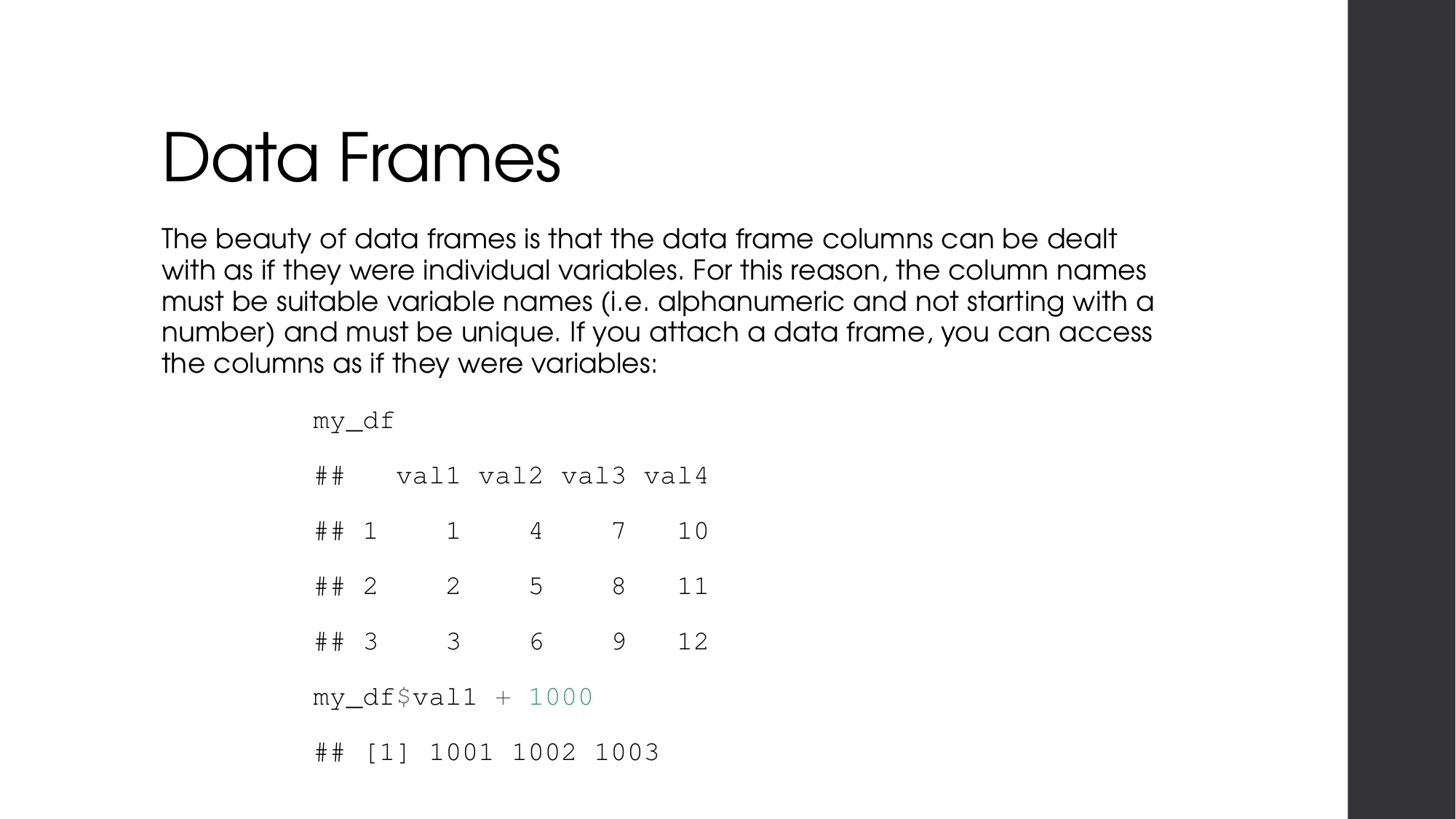

# Data Frames
The beauty of data frames is that the data frame columns can be dealt with as if they were individual variables. For this reason, the column names must be suitable variable names (i.e. alphanumeric and not starting with a number) and must be unique. If you attach a data frame, you can access the columns as if they were variables:
my_df
##   val1 val2 val3 val4
## 1    1    4    7   10
## 2    2    5    8   11
## 3    3    6    9   12
my_df$val1 + 1000
## [1] 1001 1002 1003